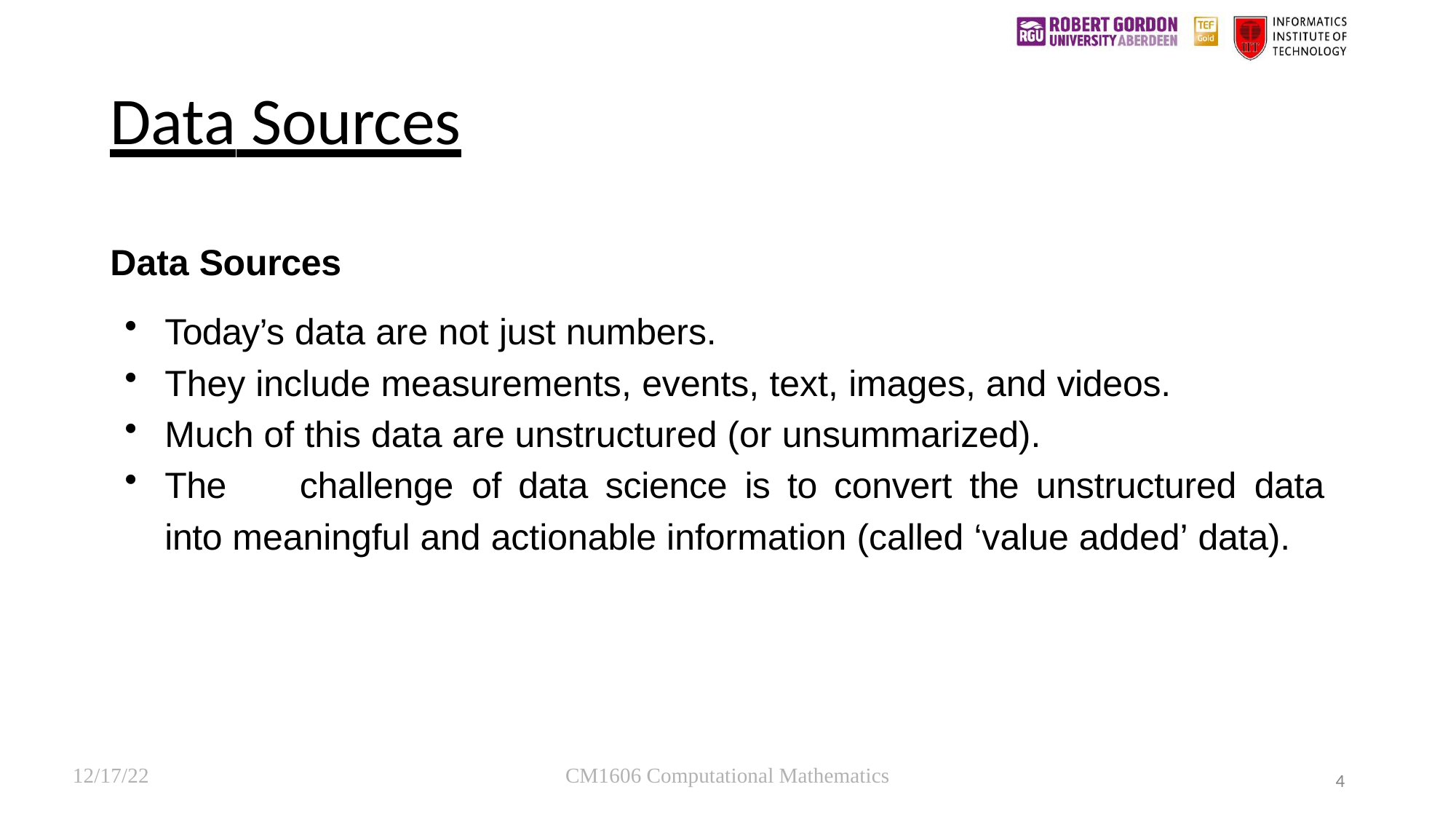

# Data Sources
Data Sources
Today’s data are not just numbers.
They include measurements, events, text, images, and videos.
Much of this data are unstructured (or unsummarized).
The	challenge	of	data	science	is	to	convert	the	unstructured	data	into meaningful and actionable information (called ‘value added’ data).
12/17/22
CM1606 Computational Mathematics
4